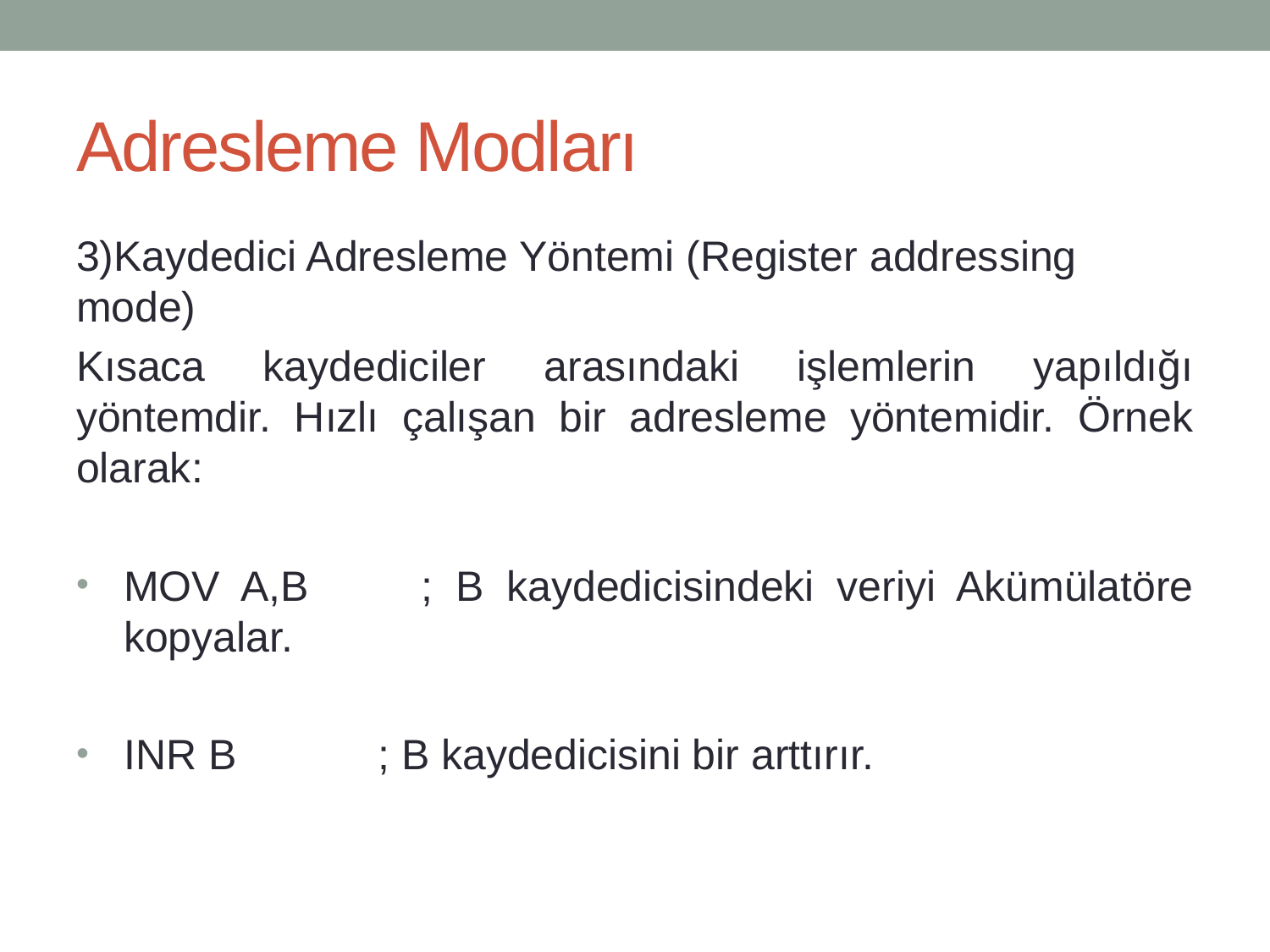

# Adresleme Modları
3)Kaydedici Adresleme Yöntemi (Register addressing mode)
Kısaca kaydediciler arasındaki işlemlerin yapıldığı yöntemdir. Hızlı çalışan bir adresleme yöntemidir. Örnek olarak:

MOV A,B   	; B kaydedicisindeki veriyi Akümülatöre kopyalar.

INR B		; B kaydedicisini bir arttırır.